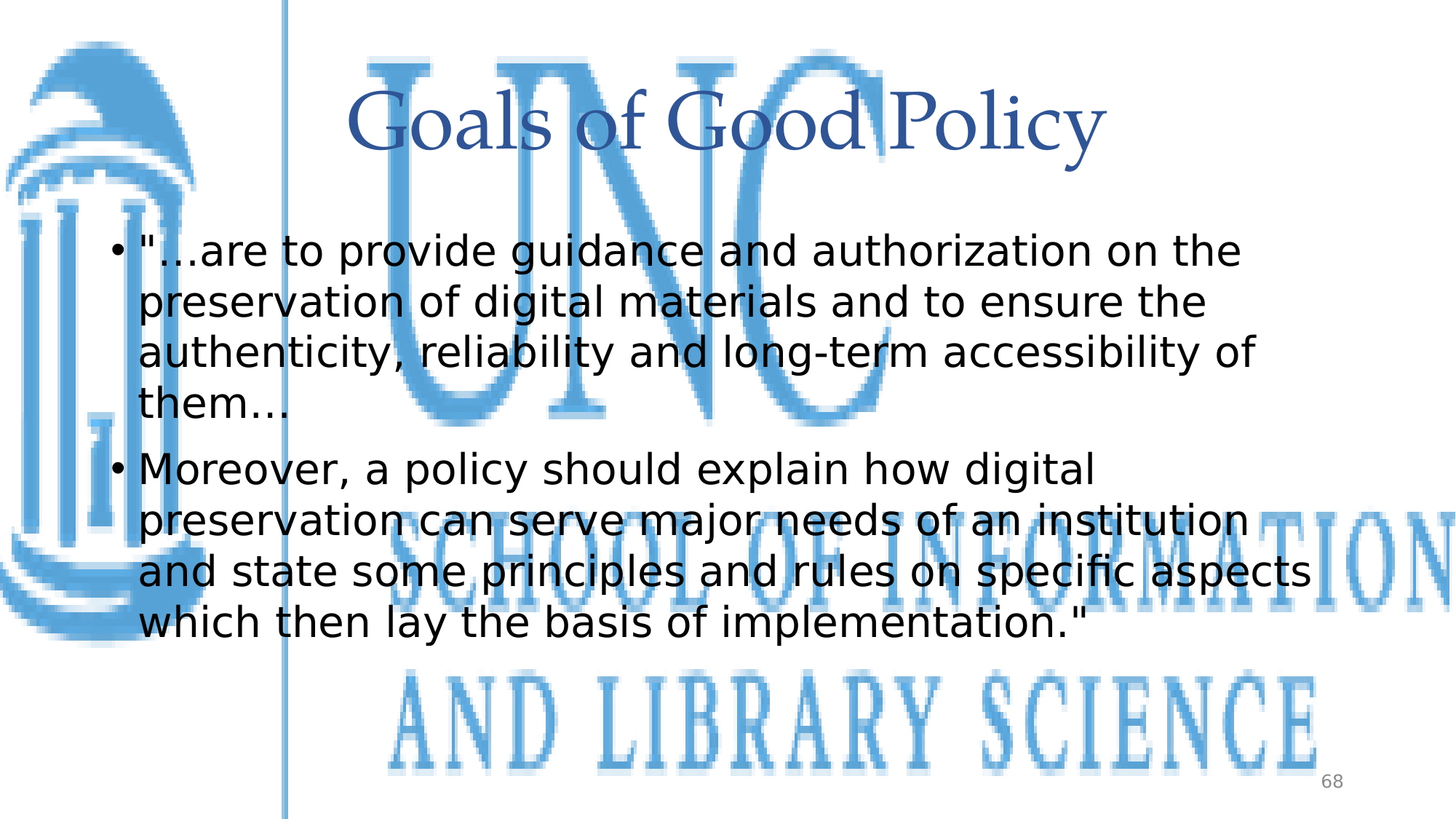

# Goals of Good Policy
"…are to provide guidance and authorization on the preservation of digital materials and to ensure the authenticity, reliability and long-term accessibility of them…
Moreover, a policy should explain how digital preservation can serve major needs of an institution and state some principles and rules on specific aspects which then lay the basis of implementation."
68